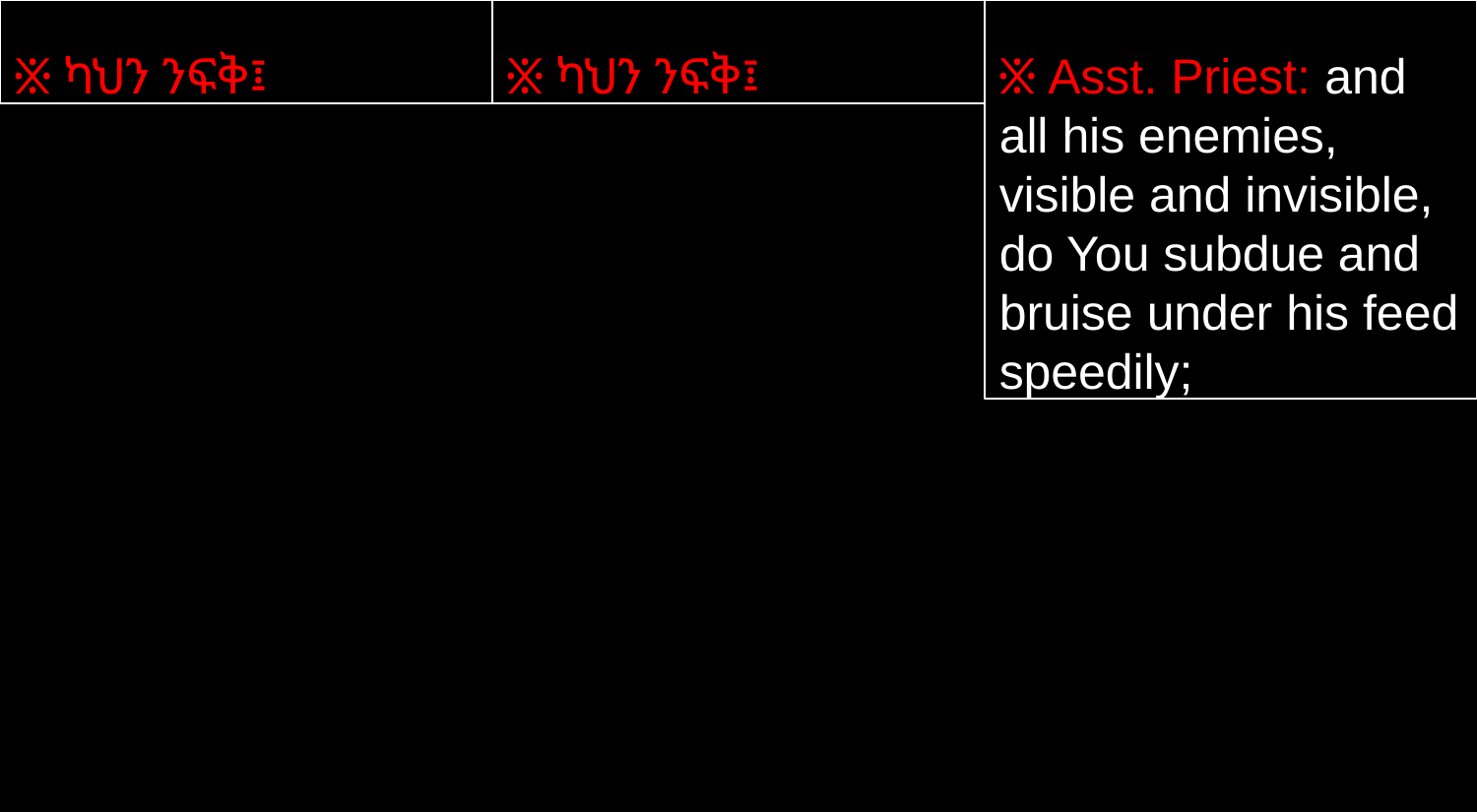

፠ ካህን ንፍቅ፤

፠ ካህን ንፍቅ፤

፠ Asst. Priest: and all his enemies, visible and invisible, do You subdue and bruise under his feed speedily;